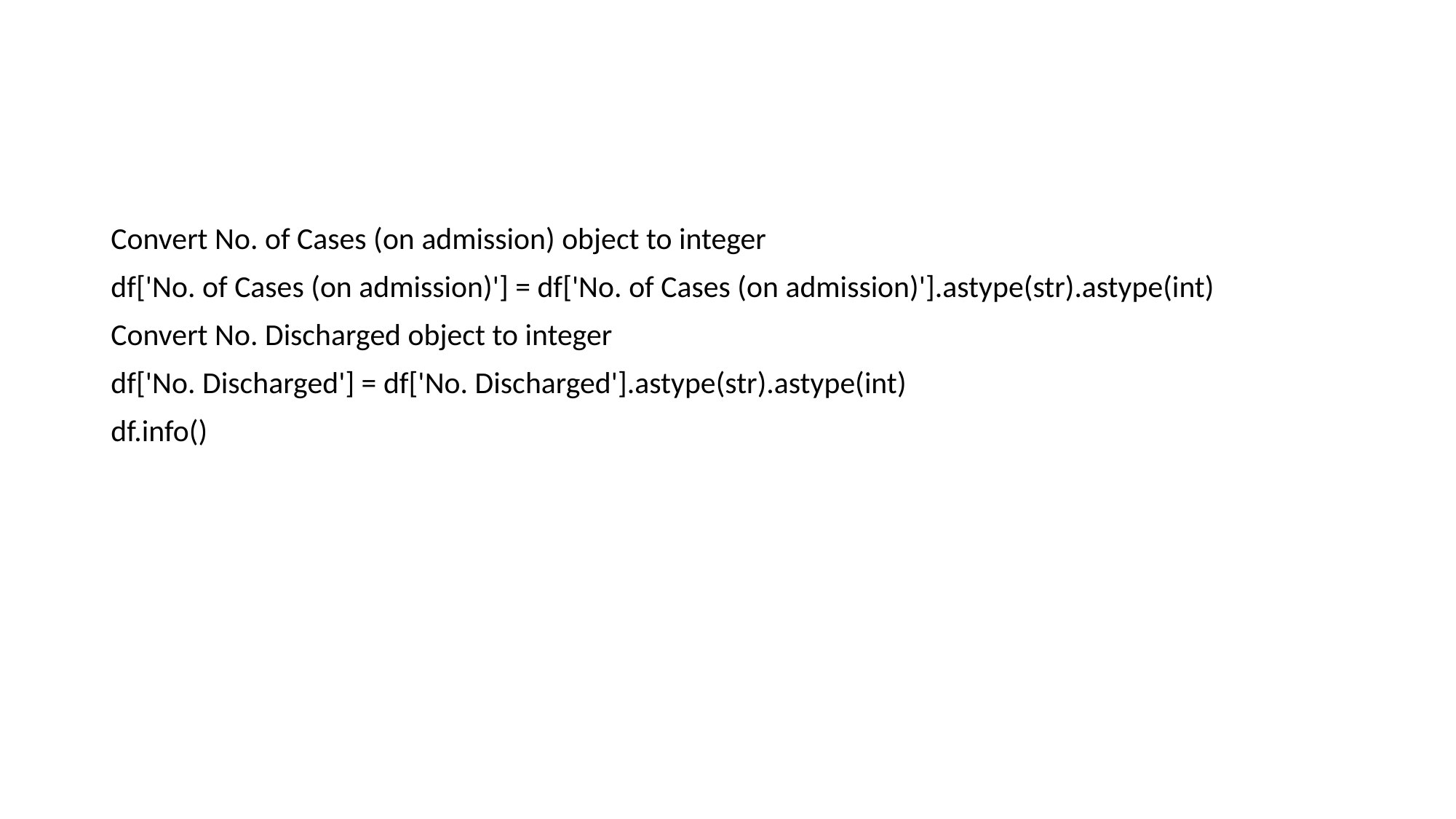

#
Convert No. of Cases (on admission) object to integer
df['No. of Cases (on admission)'] = df['No. of Cases (on admission)'].astype(str).astype(int)
Convert No. Discharged object to integer
df['No. Discharged'] = df['No. Discharged'].astype(str).astype(int)
df.info()